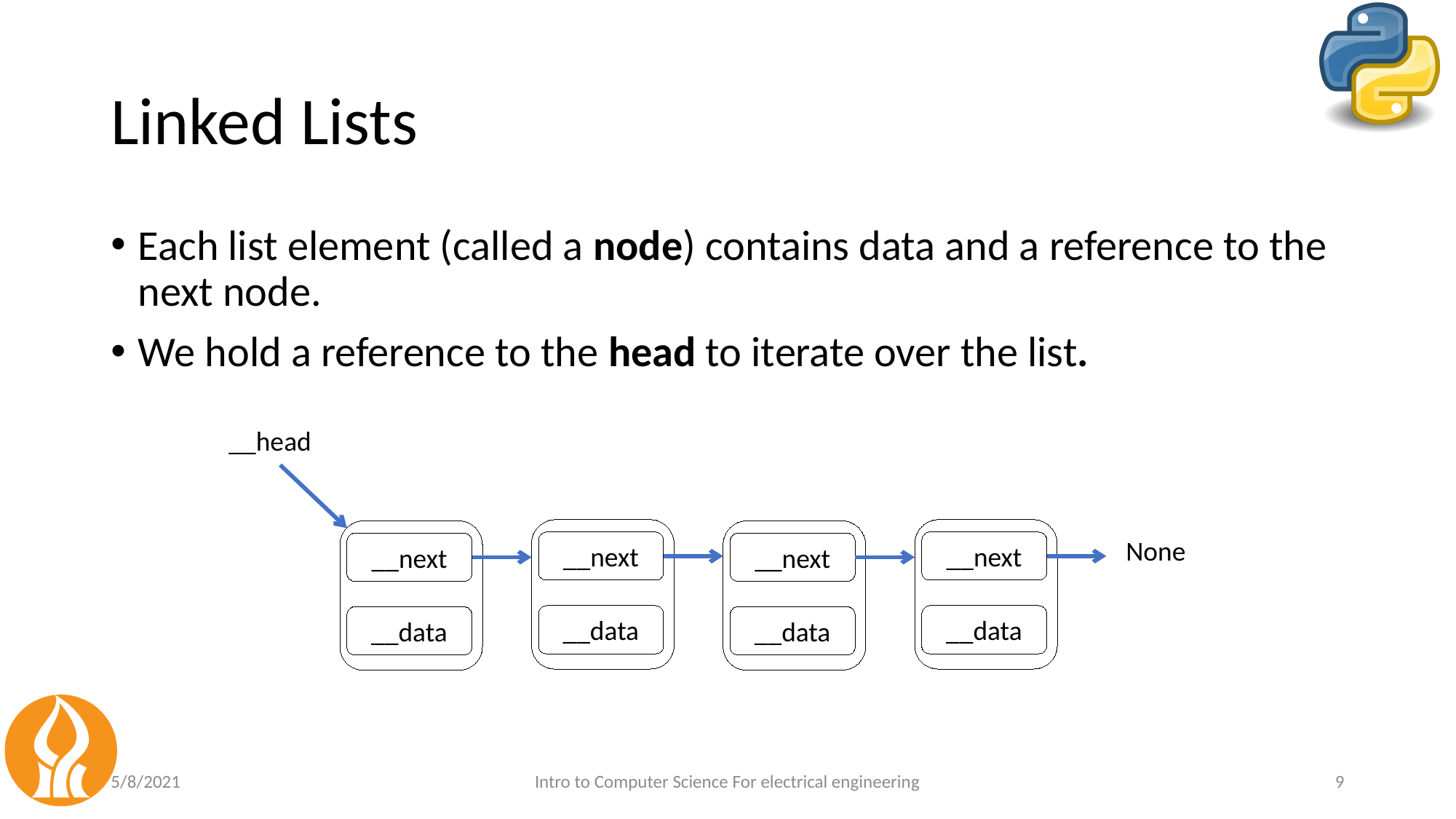

# Linked Lists
Each list element (called a node) contains data and a reference to the next node.
We hold a reference to the head to iterate over the list.
__head

__next
__data

__next
__data

__next
__data

__next
__data
None
5/8/2021
Intro to Computer Science For electrical engineering
9